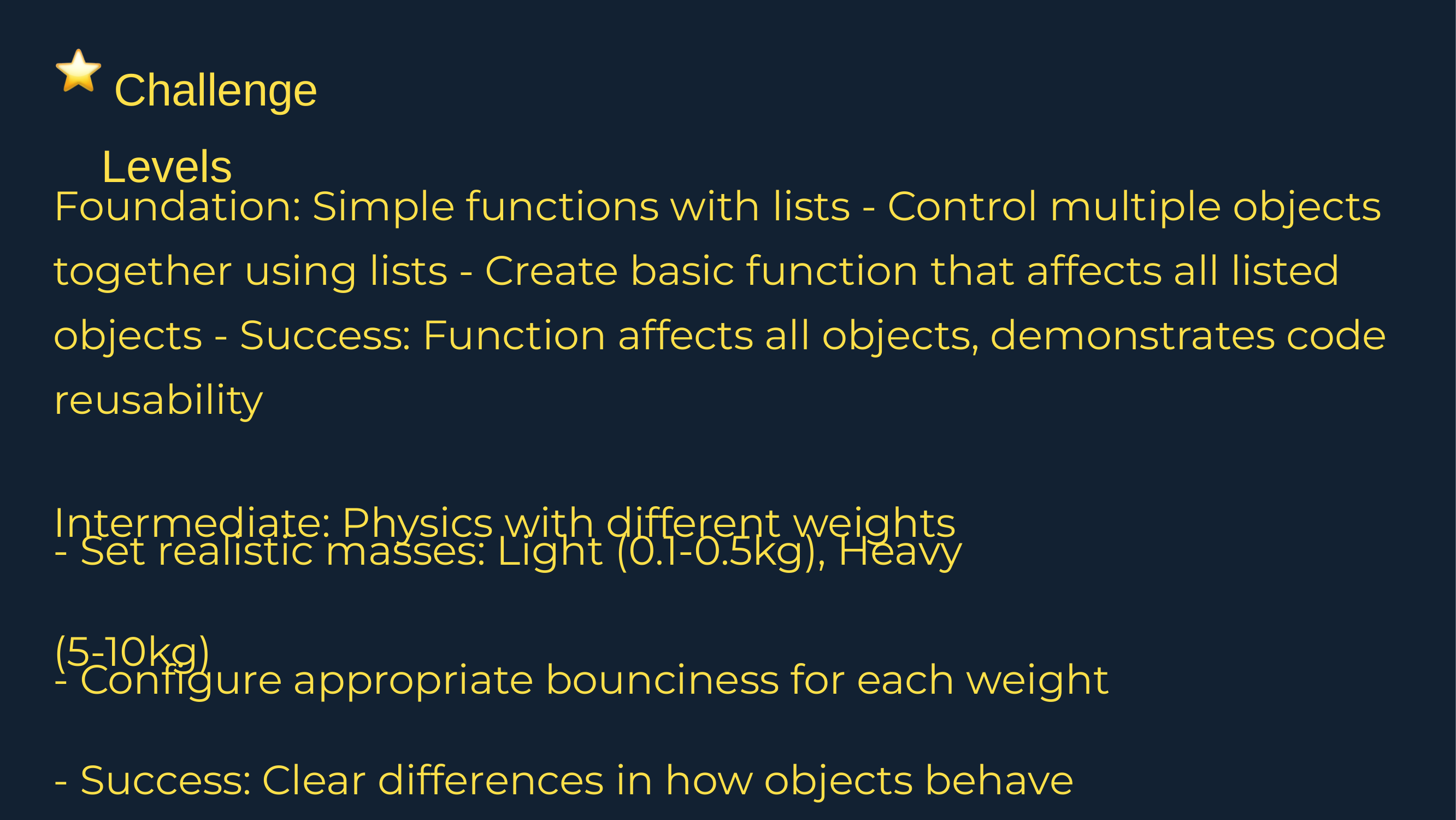

Challenge Levels

Foundation: Simple functions with lists - Control multiple objects together using lists - Create basic function that affects all listed objects - Success: Function affects all objects, demonstrates code reusability
Intermediate: Physics with different weights
- Set realistic masses: Light (0.1-0.5kg), Heavy
(5-10kg)
- Conﬁgure appropriate bounciness for each weight
- Success: Clear differences in how objects behave